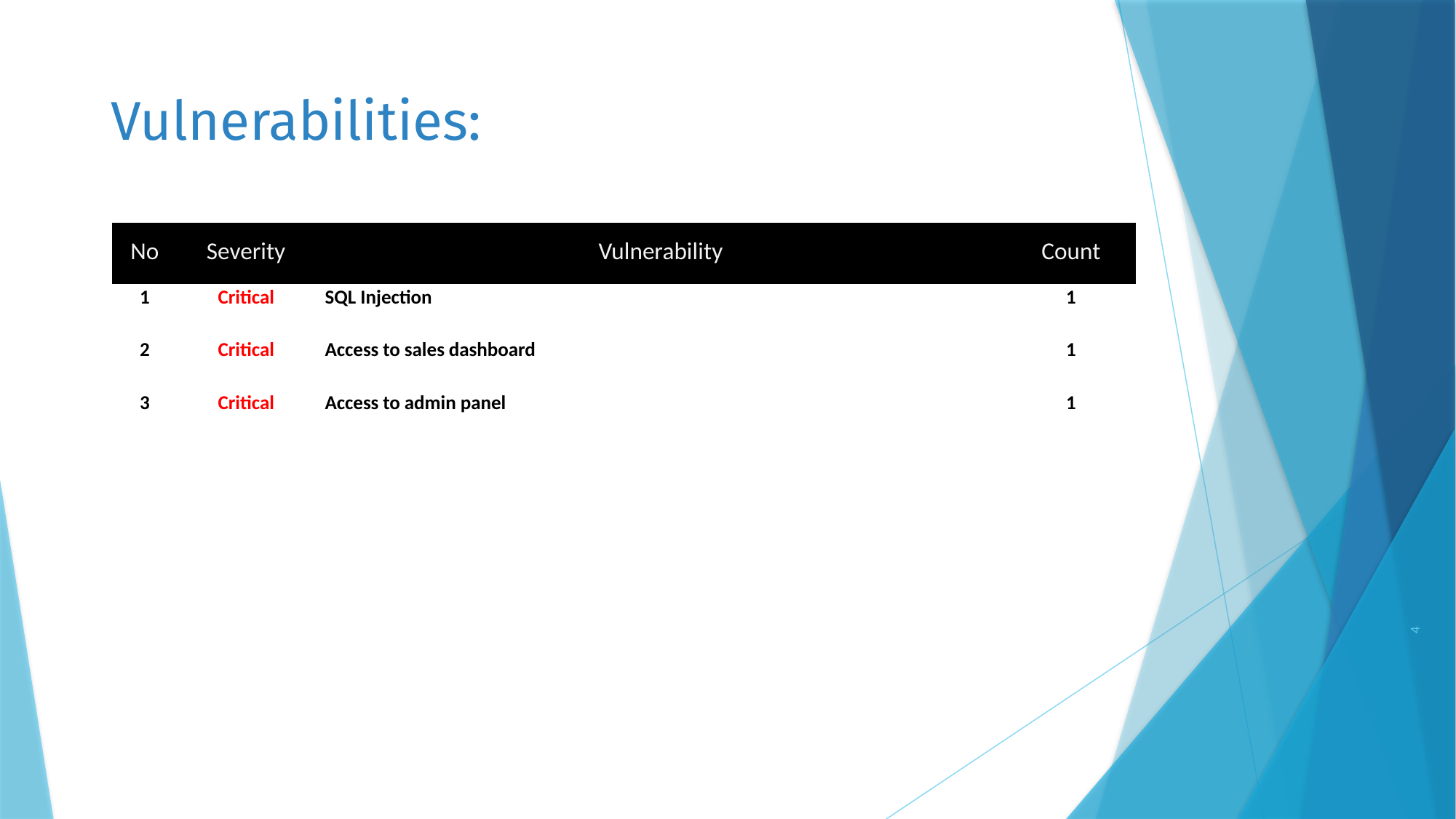

# Vulnerabilities:
| No | Severity | Vulnerability | Count |
| --- | --- | --- | --- |
| 1 | Critical | SQL Injection | 1 |
| 2 | Critical | Access to sales dashboard | 1 |
| 3 | Critical | Access to admin panel | 1 |
4